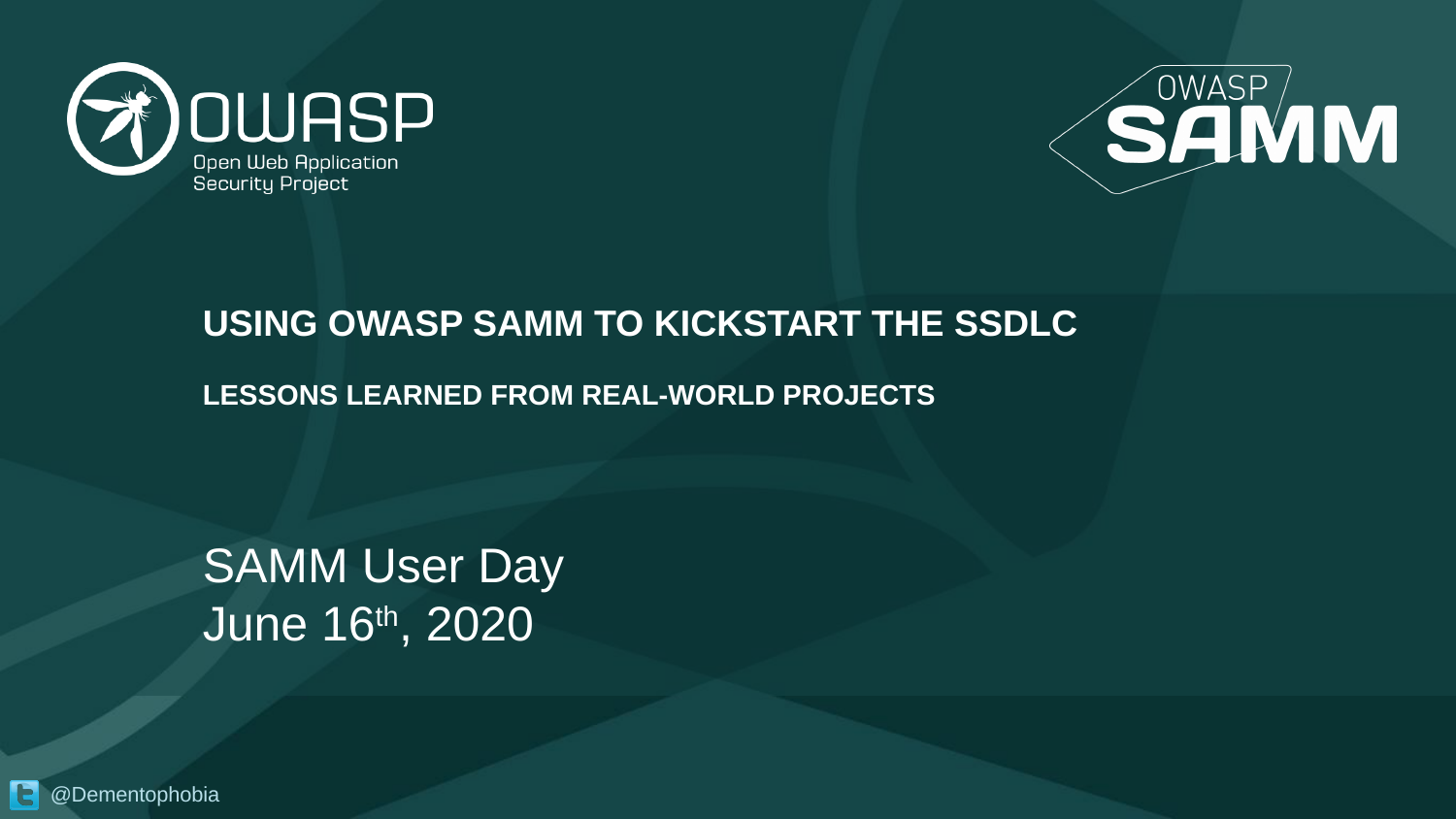

# USING OWASP SAMM TO KICKSTART THE SSDLC LESSONS LEARNED FROM REAL-WORLD PROJECTS
SAMM User Day
June 16th, 2020